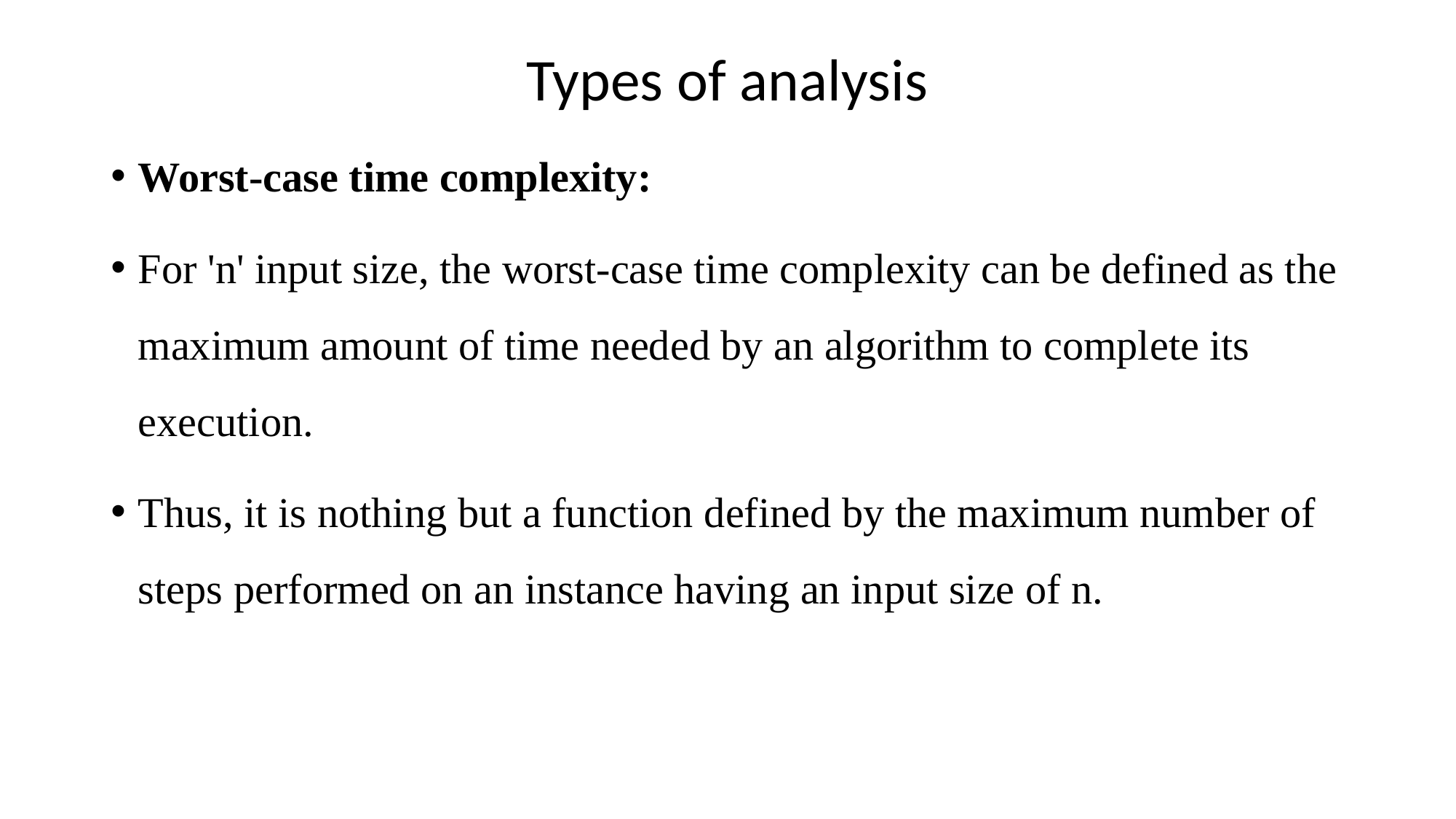

# Types of analysis
Worst-case time complexity:
For 'n' input size, the worst-case time complexity can be defined as the maximum amount of time needed by an algorithm to complete its execution.
Thus, it is nothing but a function defined by the maximum number of steps performed on an instance having an input size of n.